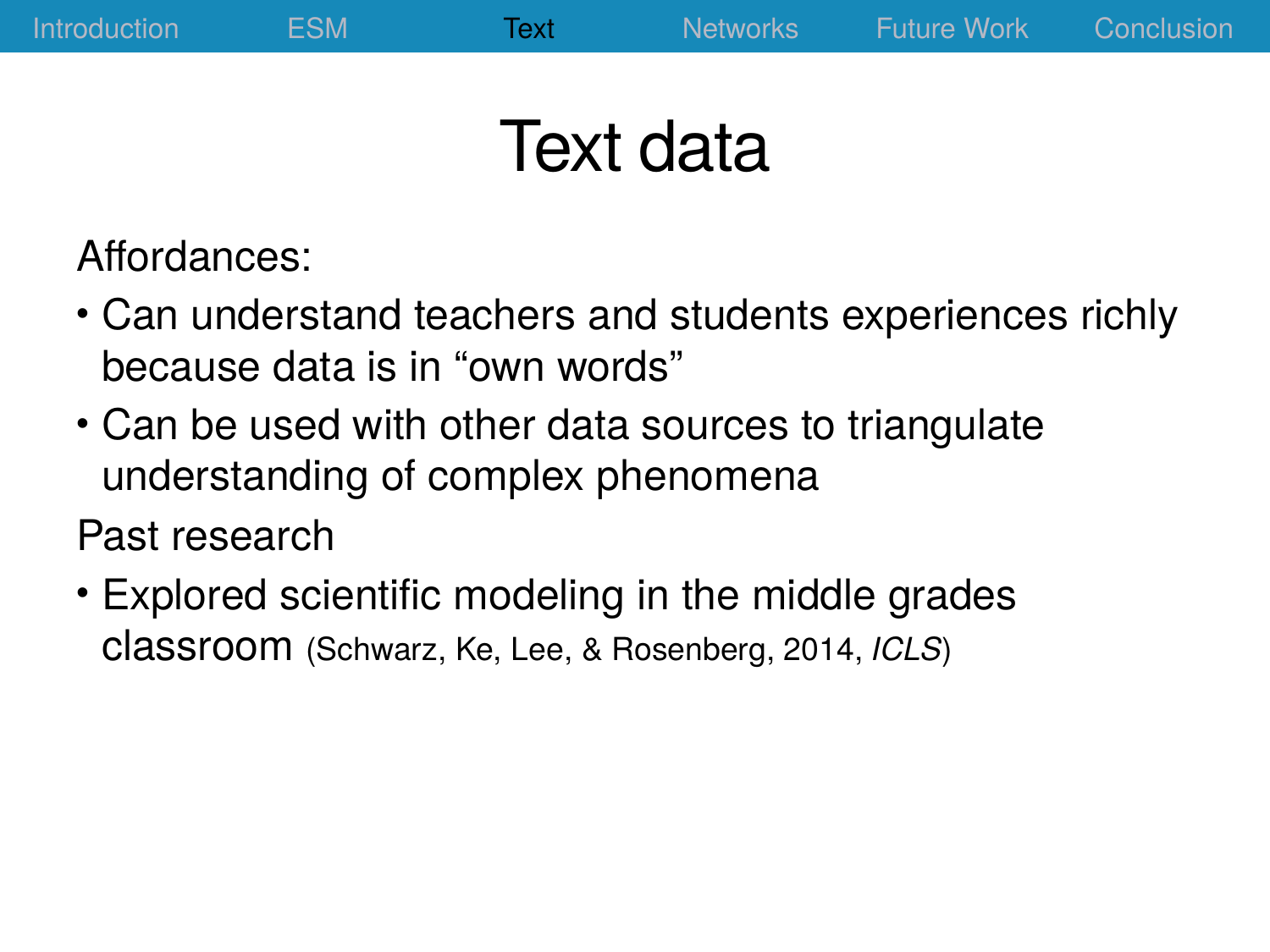

| Introduction | ESM | Text | Networks | Future Work | Conclusion |
| --- | --- | --- | --- | --- | --- |
# Text data
Affordances:
Can understand teachers and students experiences richly because data is in “own words”
Can be used with other data sources to triangulate understanding of complex phenomena
Past research
Explored scientific modeling in the middle grades classroom (Schwarz, Ke, Lee, & Rosenberg, 2014, ICLS)